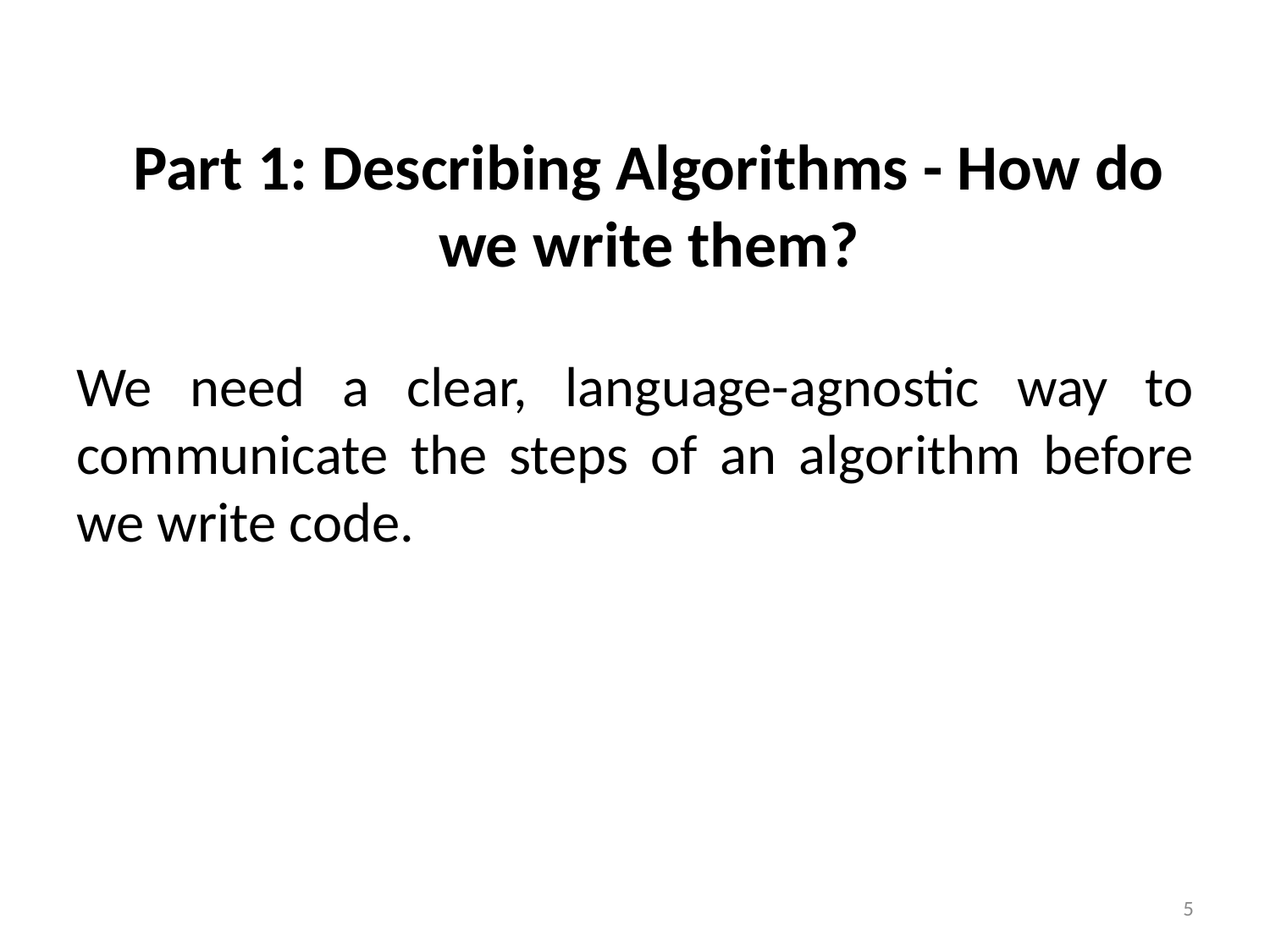

# Part 1: Describing Algorithms - How do we write them?
We need a clear, language-agnostic way to communicate the steps of an algorithm before we write code.
5